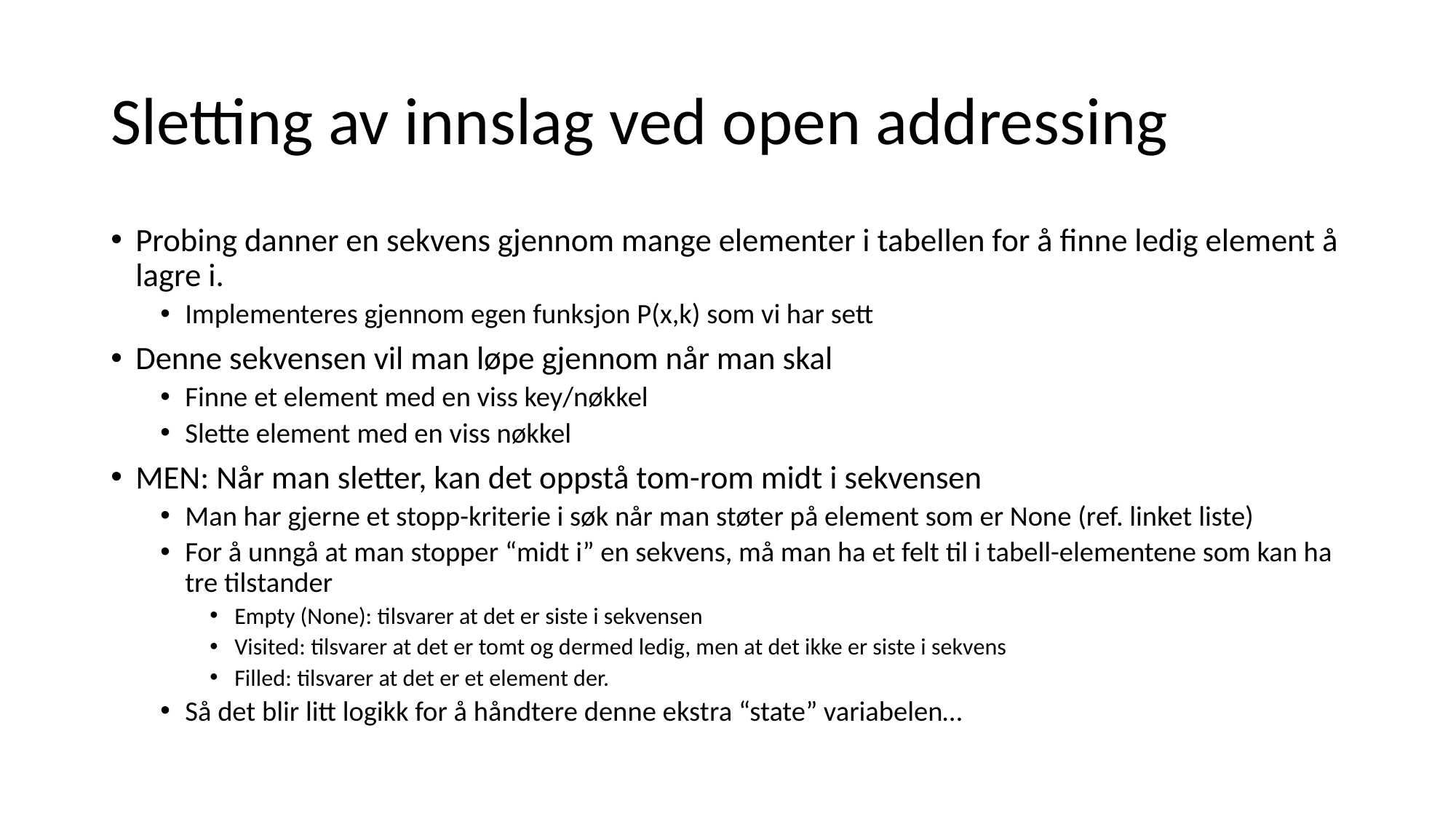

# Sletting av innslag ved open addressing
Probing danner en sekvens gjennom mange elementer i tabellen for å finne ledig element å lagre i.
Implementeres gjennom egen funksjon P(x,k) som vi har sett
Denne sekvensen vil man løpe gjennom når man skal
Finne et element med en viss key/nøkkel
Slette element med en viss nøkkel
MEN: Når man sletter, kan det oppstå tom-rom midt i sekvensen
Man har gjerne et stopp-kriterie i søk når man støter på element som er None (ref. linket liste)
For å unngå at man stopper “midt i” en sekvens, må man ha et felt til i tabell-elementene som kan ha tre tilstander
Empty (None): tilsvarer at det er siste i sekvensen
Visited: tilsvarer at det er tomt og dermed ledig, men at det ikke er siste i sekvens
Filled: tilsvarer at det er et element der.
Så det blir litt logikk for å håndtere denne ekstra “state” variabelen…